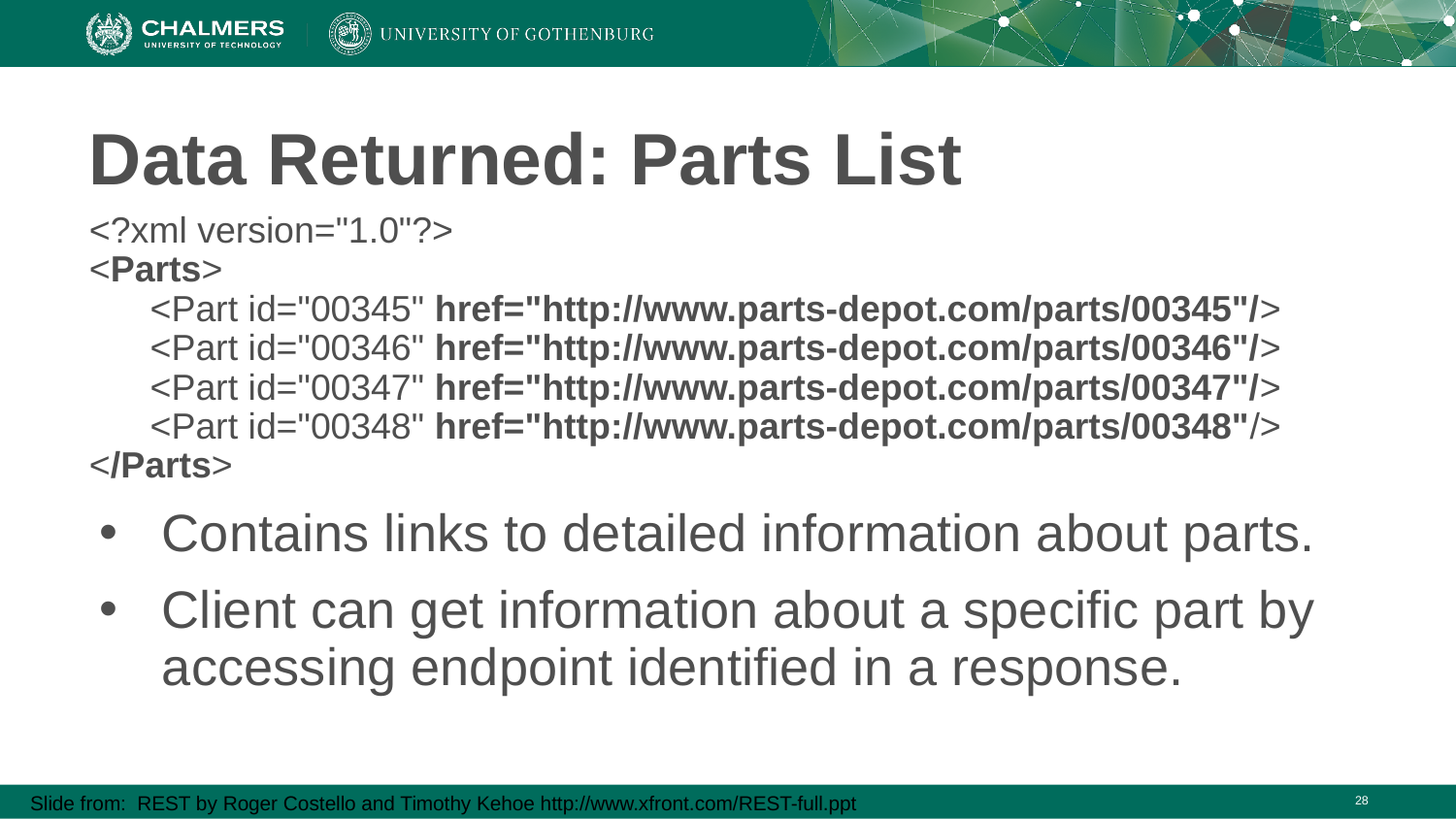

# Data Returned: Parts List
<?xml version="1.0"?>
<Parts>
      <Part id="00345" href="http://www.parts-depot.com/parts/00345"/>
      <Part id="00346" href="http://www.parts-depot.com/parts/00346"/>
      <Part id="00347" href="http://www.parts-depot.com/parts/00347"/>
      <Part id="00348" href="http://www.parts-depot.com/parts/00348"/>
</Parts>
Contains links to detailed information about parts.
Client can get information about a specific part by accessing endpoint identified in a response.
Slide from:  REST by Roger Costello and Timothy Kehoe http://www.xfront.com/REST-full.ppt

28